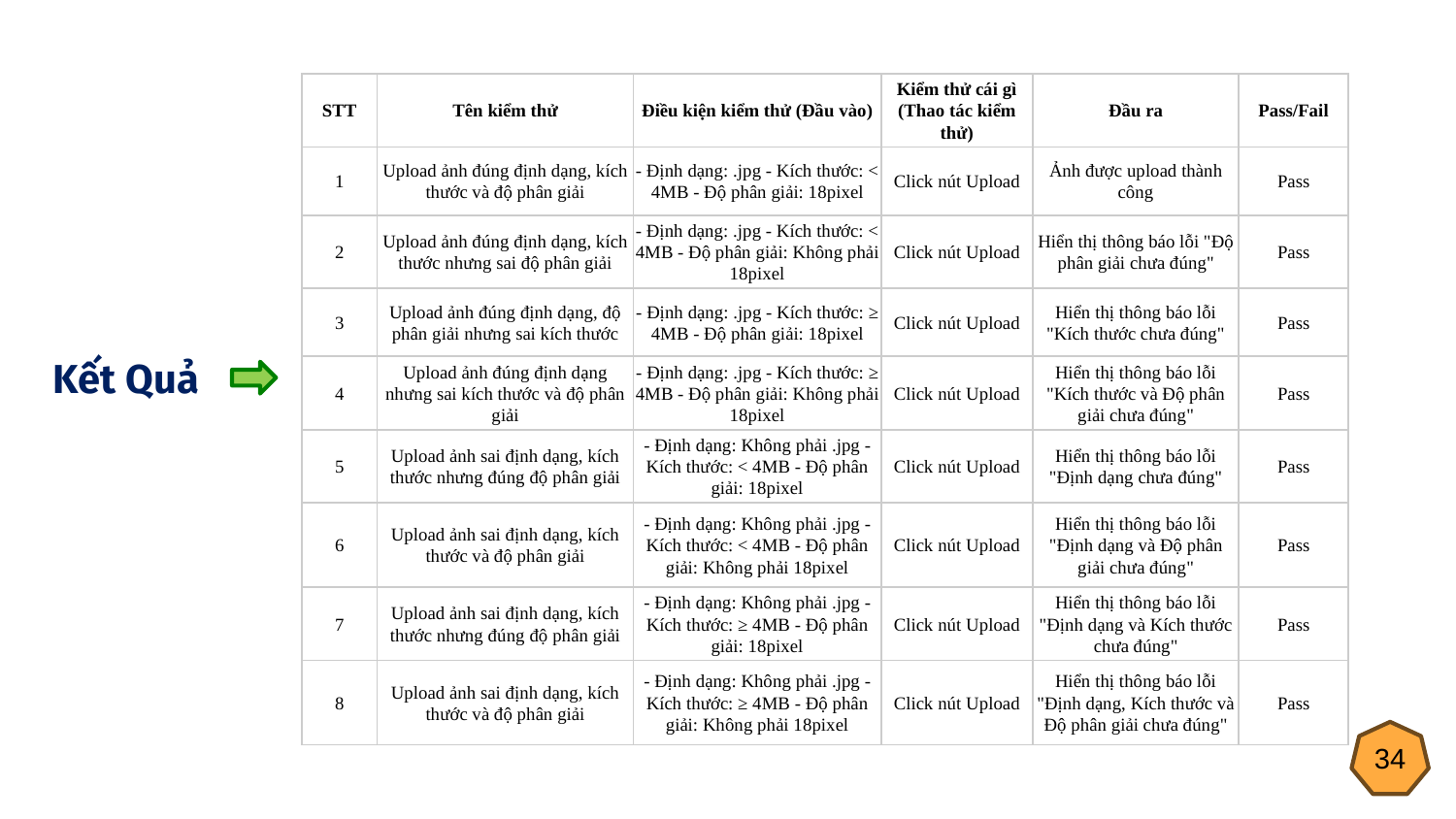

| STT | Tên kiểm thử | Điều kiện kiểm thử (Đầu vào) | Kiểm thử cái gì (Thao tác kiểm thử) | Đầu ra | Pass/Fail |
| --- | --- | --- | --- | --- | --- |
| 1 | Upload ảnh đúng định dạng, kích thước và độ phân giải | - Định dạng: .jpg - Kích thước: < 4MB - Độ phân giải: 18pixel | Click nút Upload | Ảnh được upload thành công | Pass |
| 2 | Upload ảnh đúng định dạng, kích thước nhưng sai độ phân giải | - Định dạng: .jpg - Kích thước: < 4MB - Độ phân giải: Không phải 18pixel | Click nút Upload | Hiển thị thông báo lỗi "Độ phân giải chưa đúng" | Pass |
| 3 | Upload ảnh đúng định dạng, độ phân giải nhưng sai kích thước | - Định dạng: .jpg - Kích thước: ≥ 4MB - Độ phân giải: 18pixel | Click nút Upload | Hiển thị thông báo lỗi "Kích thước chưa đúng" | Pass |
| 4 | Upload ảnh đúng định dạng nhưng sai kích thước và độ phân giải | - Định dạng: .jpg - Kích thước: ≥ 4MB - Độ phân giải: Không phải 18pixel | Click nút Upload | Hiển thị thông báo lỗi "Kích thước và Độ phân giải chưa đúng" | Pass |
| 5 | Upload ảnh sai định dạng, kích thước nhưng đúng độ phân giải | - Định dạng: Không phải .jpg - Kích thước: < 4MB - Độ phân giải: 18pixel | Click nút Upload | Hiển thị thông báo lỗi "Định dạng chưa đúng" | Pass |
| 6 | Upload ảnh sai định dạng, kích thước và độ phân giải | - Định dạng: Không phải .jpg - Kích thước: < 4MB - Độ phân giải: Không phải 18pixel | Click nút Upload | Hiển thị thông báo lỗi "Định dạng và Độ phân giải chưa đúng" | Pass |
| 7 | Upload ảnh sai định dạng, kích thước nhưng đúng độ phân giải | - Định dạng: Không phải .jpg - Kích thước: ≥ 4MB - Độ phân giải: 18pixel | Click nút Upload | Hiển thị thông báo lỗi "Định dạng và Kích thước chưa đúng" | Pass |
| 8 | Upload ảnh sai định dạng, kích thước và độ phân giải | - Định dạng: Không phải .jpg - Kích thước: ≥ 4MB - Độ phân giải: Không phải 18pixel | Click nút Upload | Hiển thị thông báo lỗi "Định dạng, Kích thước và Độ phân giải chưa đúng" | Pass |
Kết Quả

34